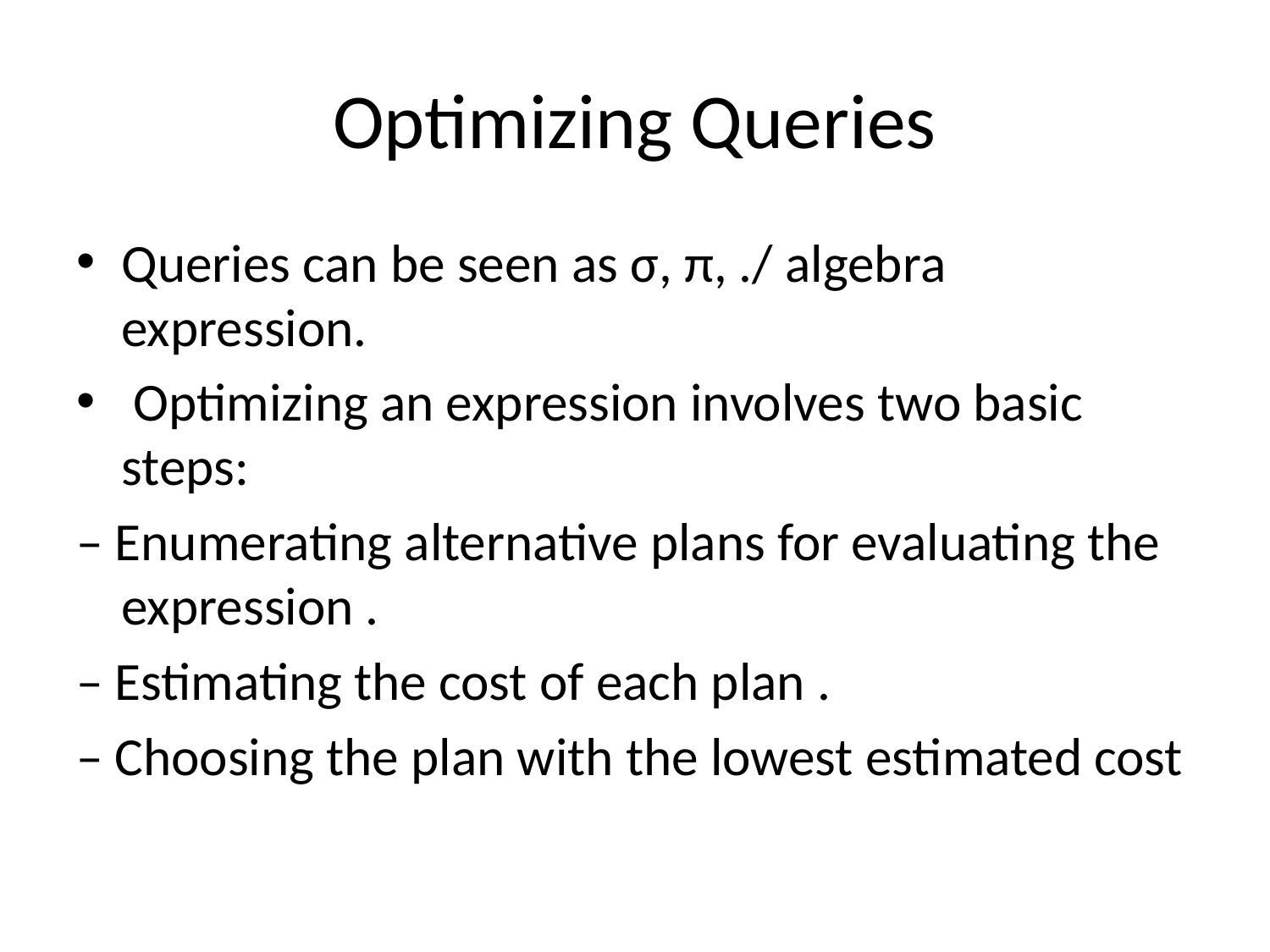

# Optimizing Queries
Queries can be seen as σ, π, ./ algebra expression.
 Optimizing an expression involves two basic steps:
– Enumerating alternative plans for evaluating the expression .
– Estimating the cost of each plan .
– Choosing the plan with the lowest estimated cost